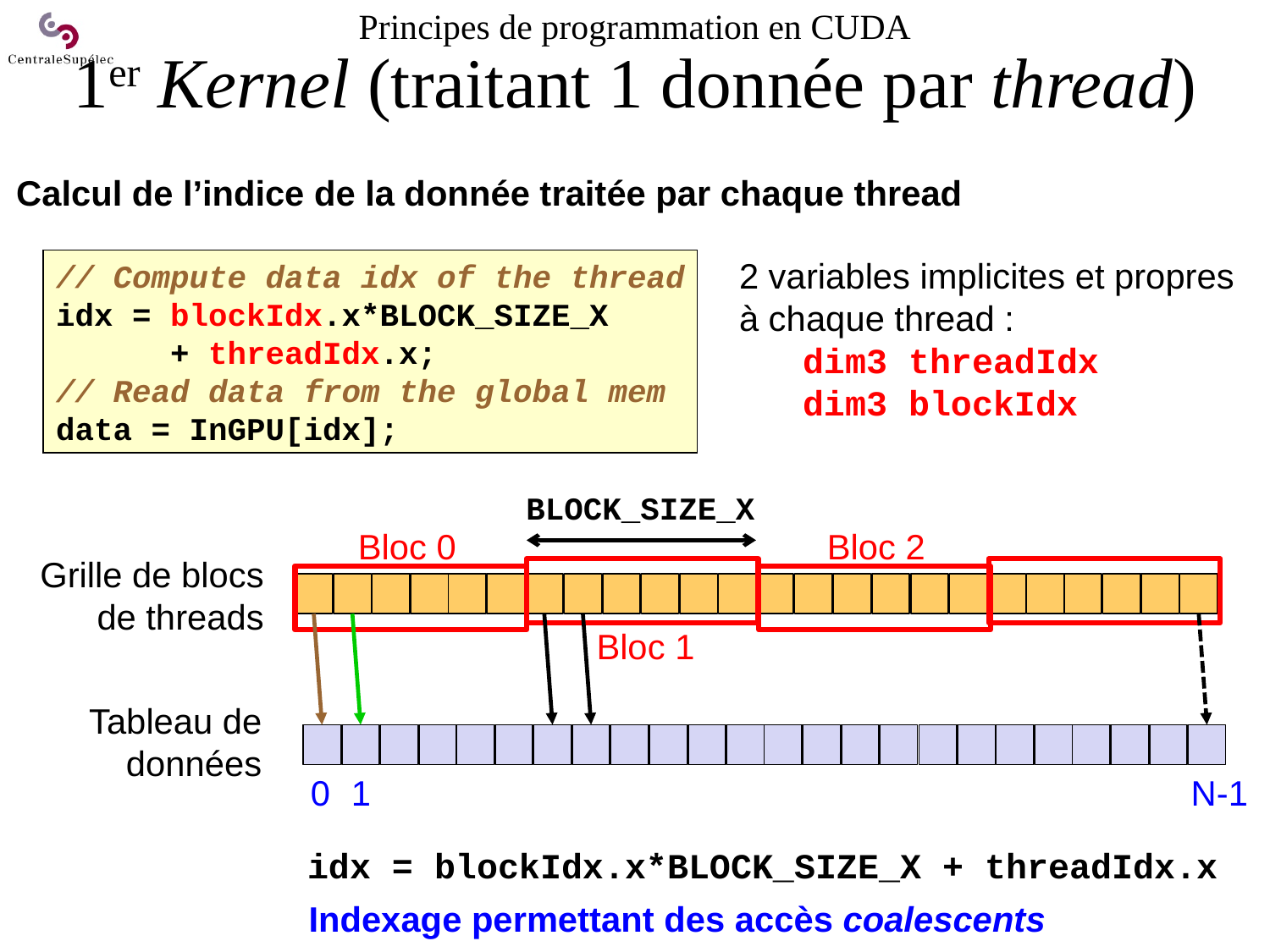

# Principes de programmation en CUDA 1er Kernel (traitant 1 donnée par thread)
Calcul de l’indice de la donnée traitée par chaque thread
2 variables implicites et propres à chaque thread :
dim3 threadIdx
dim3 blockIdx
// Compute data idx of the thread
idx = blockIdx.x*BLOCK_SIZE_X
      + threadIdx.x;
// Read data from the global mem
data = InGPU[idx];
BLOCK_SIZE_X
Bloc 2
Bloc 0
Grille de blocs
de threads

Bloc 1
Tableau de
données
0
1
N-1
idx = blockIdx.x*BLOCK_SIZE_X + threadIdx.x
Indexage permettant des accès coalescents